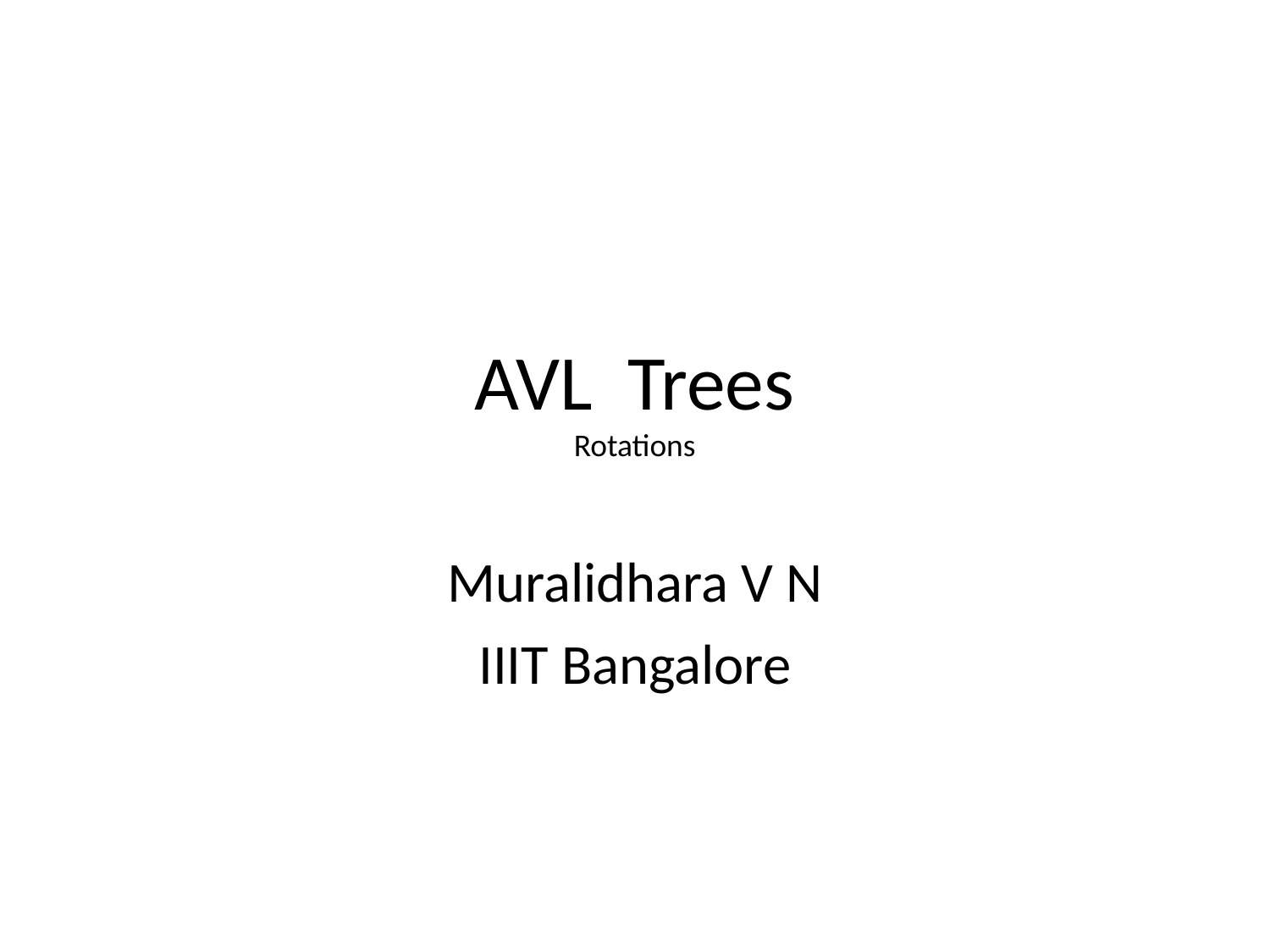

# AVL  Trees Rotations
Muralidhara V N
IIIT Bangalore